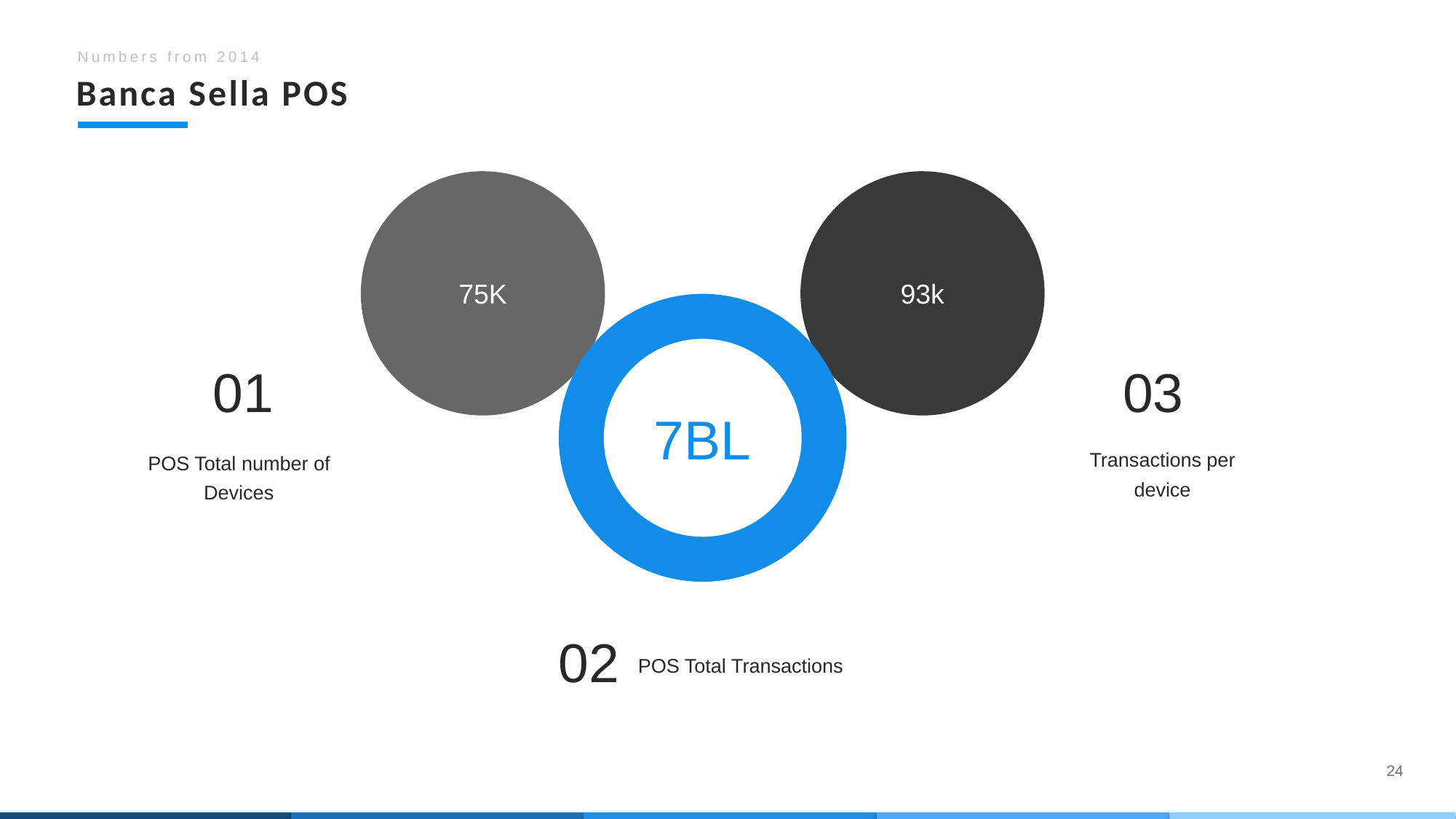

Numbers from 2014
Banca Sella POS
75K
93k

7BL
01
03
Transactions per device
POS Total number of Devices
02
POS Total Transactions
24
24